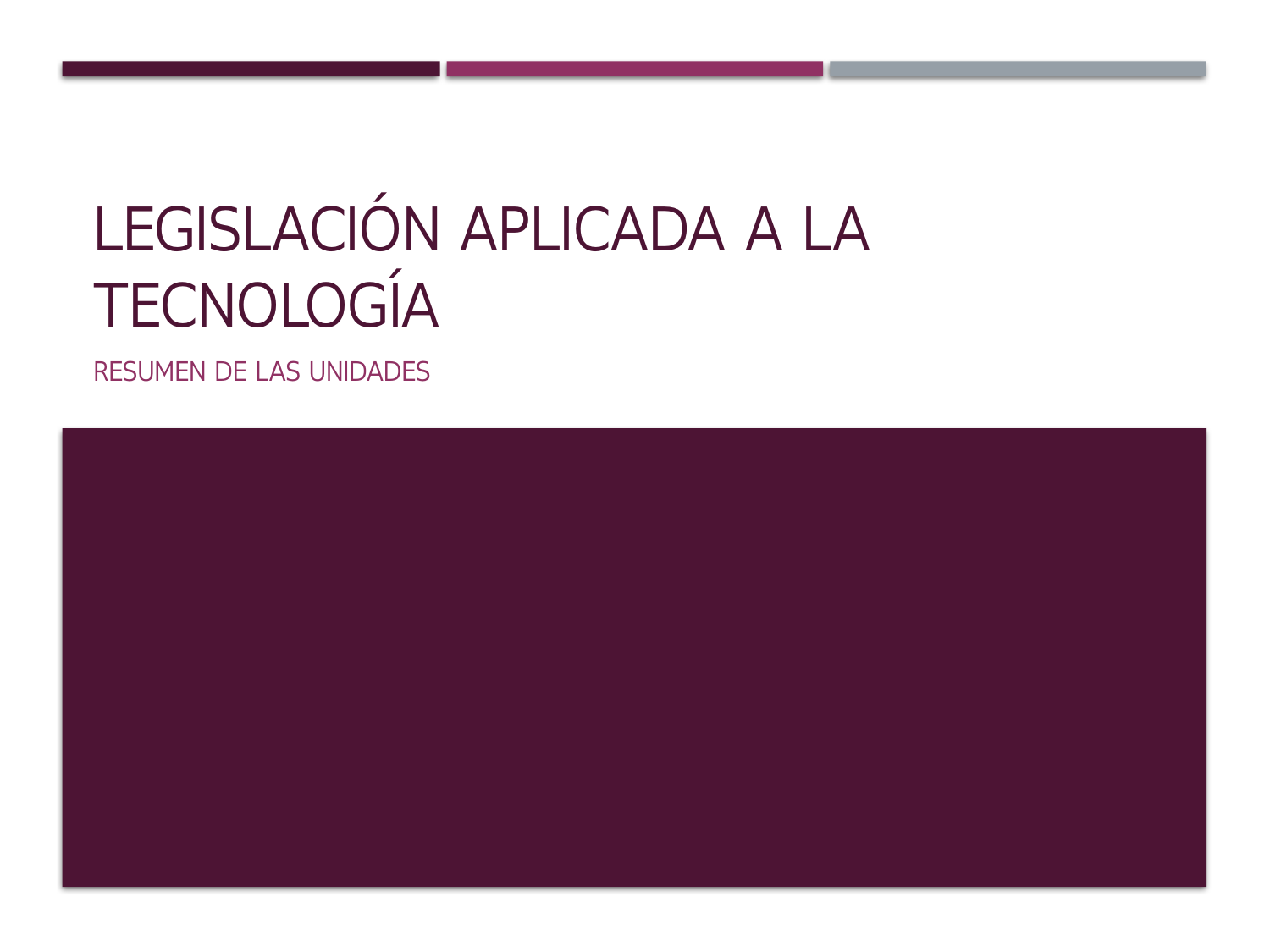

# Legislación Aplicada a la Tecnología
Resumen de las Unidades